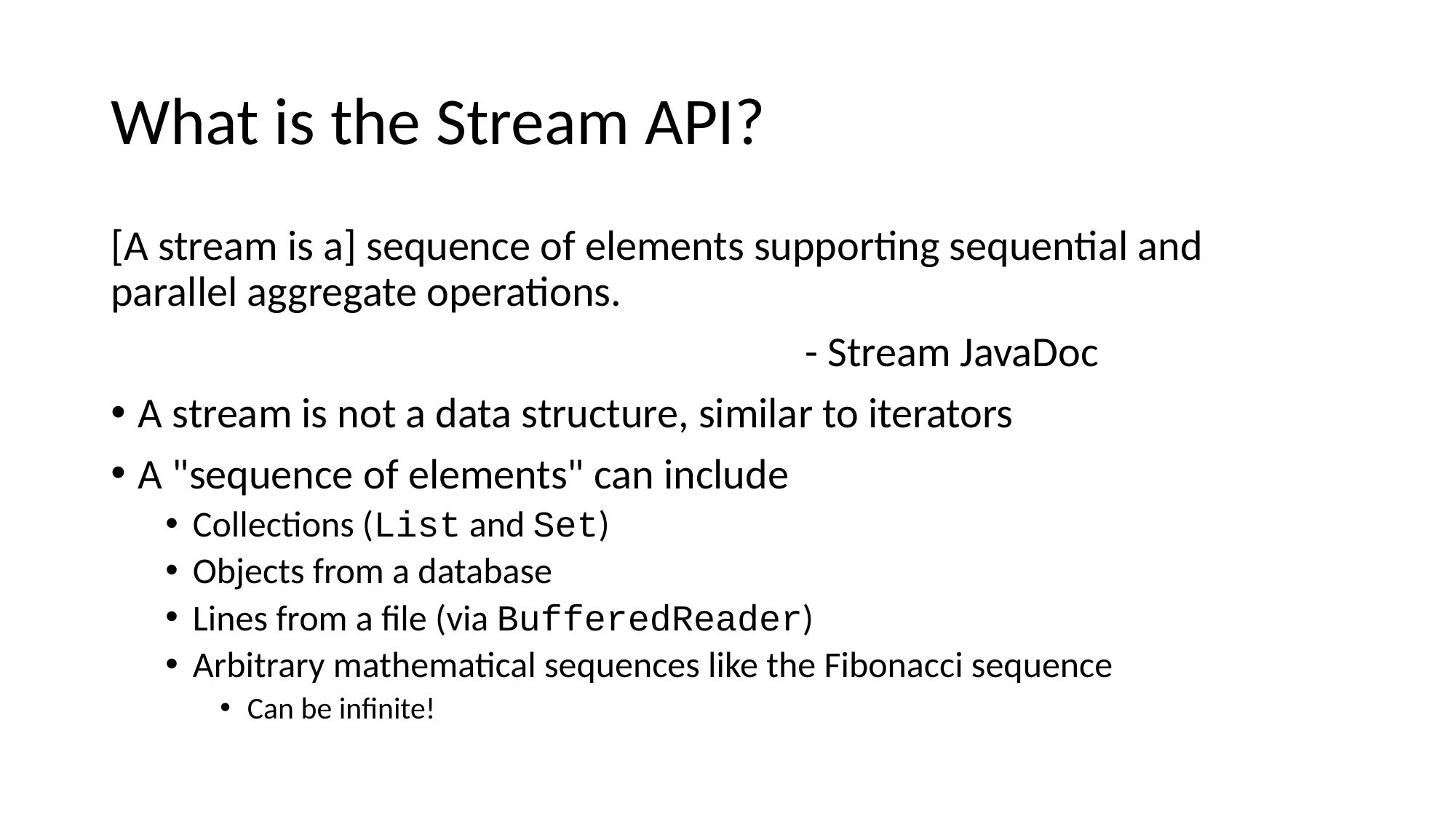

# What is the Stream API?
[A stream is a] sequence of elements supporting sequential and
parallel aggregate operations.
                                                                        - Stream JavaDoc
A stream is not a data structure, similar to iterators
A "sequence of elements" can include
Collections (List and Set)
Objects from a database
Lines from a file (via BufferedReader)
Arbitrary mathematical sequences like the Fibonacci sequence
Can be infinite!